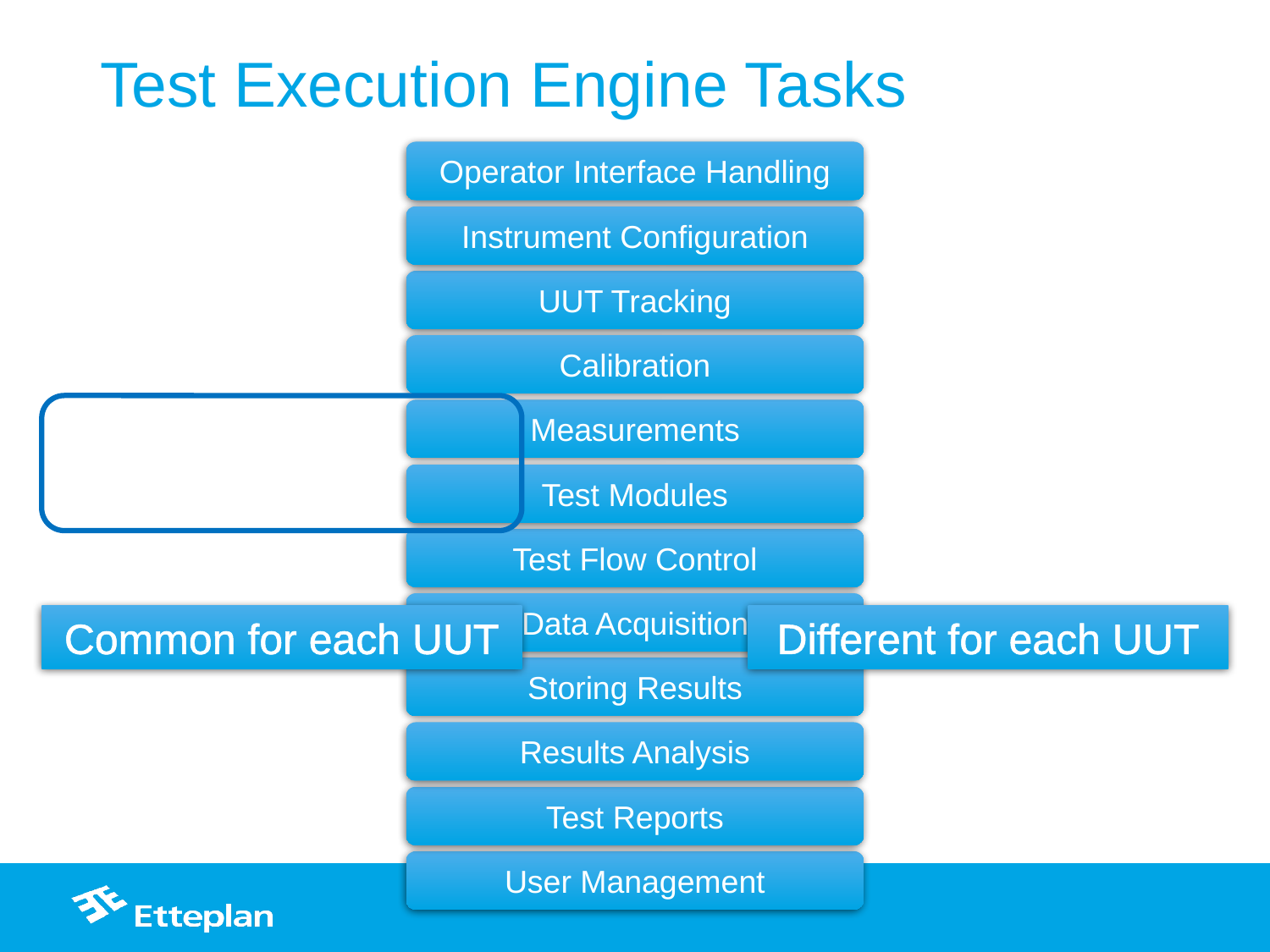

# Test Execution Engine Tasks
Operator Interface Handling
Instrument Configuration
UUT Tracking
Calibration

Measurements
Test Modules
Test Flow Control
Data Acquisition
Common for each UUT
Different for each UUT
Storing Results
Results Analysis
Test Reports
User Management